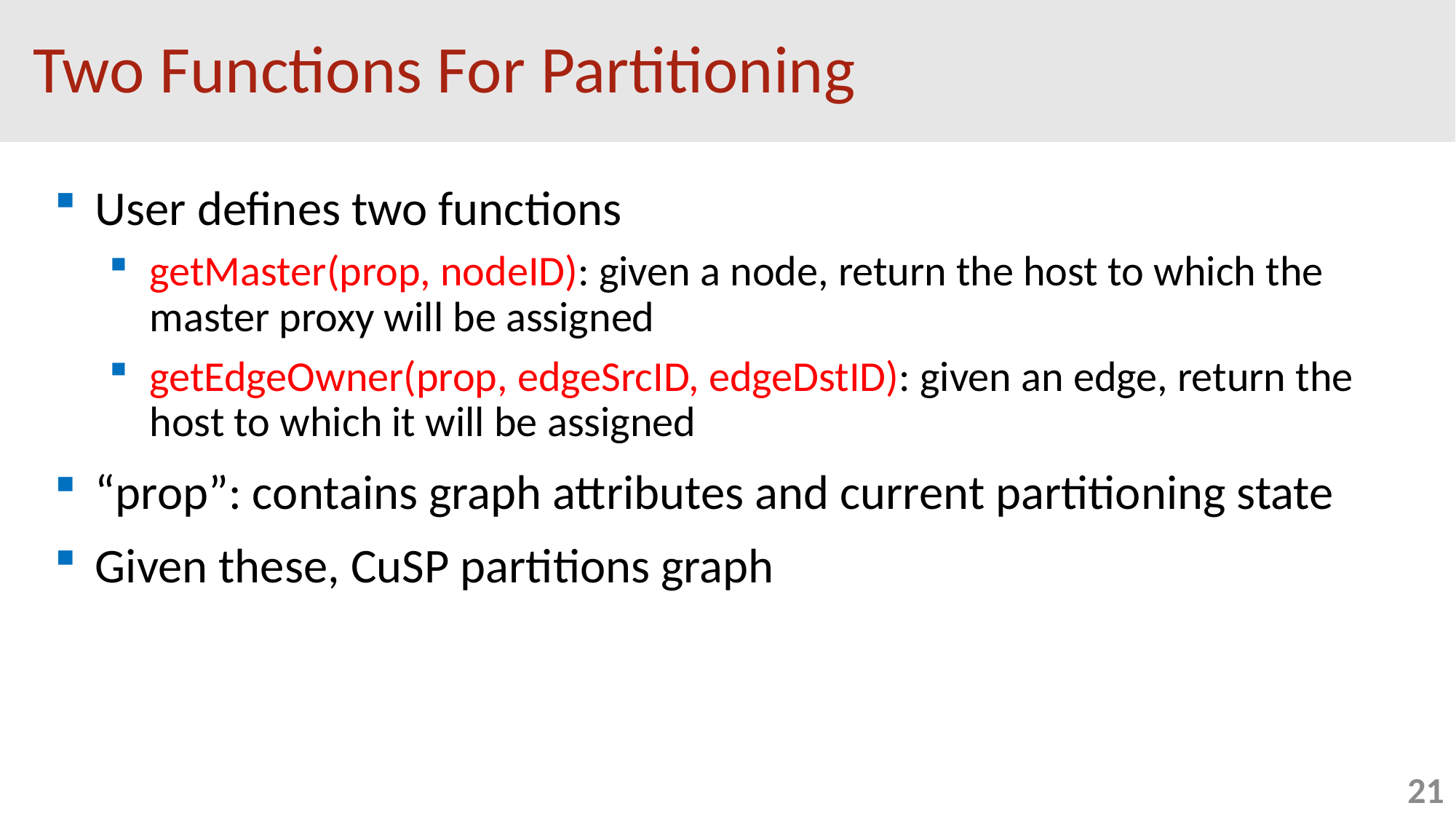

# Two Functions For Partitioning
User defines two functions
getMaster(prop, nodeID): given a node, return the host to which the master proxy will be assigned
getEdgeOwner(prop, edgeSrcID, edgeDstID): given an edge, return the host to which it will be assigned
“prop”: contains graph attributes and current partitioning state
Given these, CuSP partitions graph
21